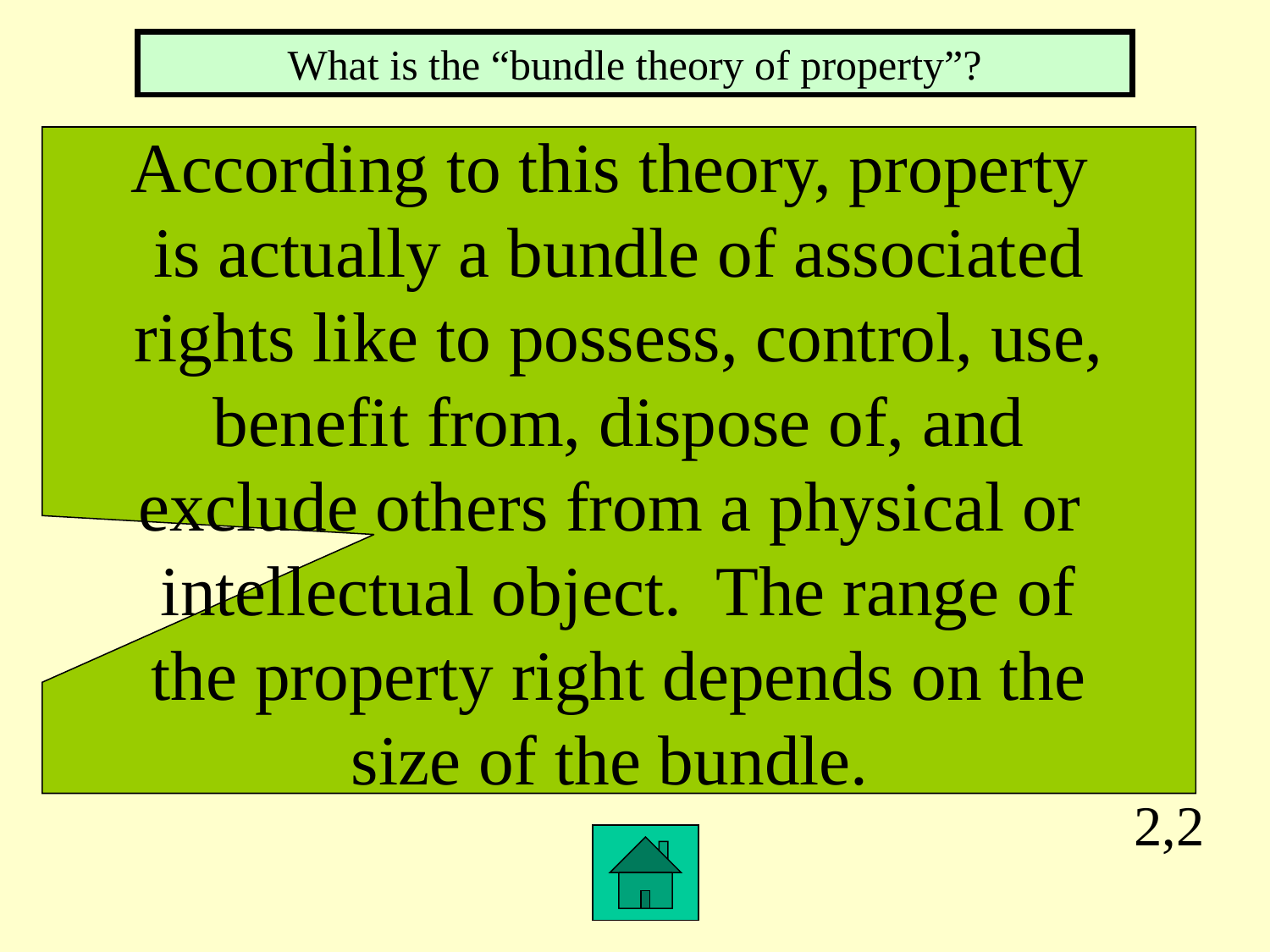

What is the “bundle theory of property”?
According to this theory, property
is actually a bundle of associated
rights like to possess, control, use,
benefit from, dispose of, and
exclude others from a physical or
intellectual object.  The range of
the property right depends on the
size of the bundle.
2,2